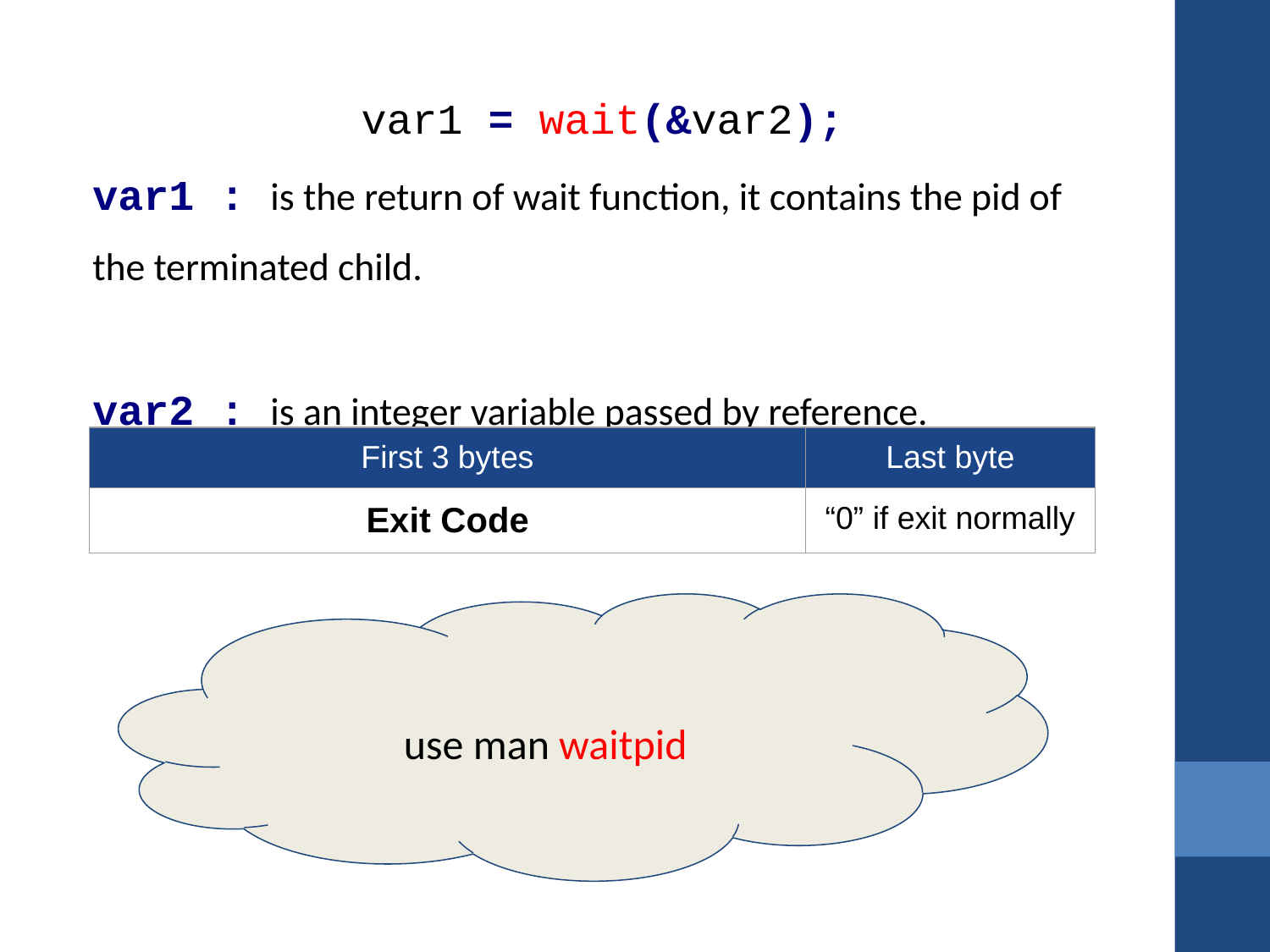

var1 = wait(&var2);
var1 : is the return of wait function, it contains the pid of the terminated child.

var2 : is an integer variable passed by reference.

| First 3 bytes | Last byte |
| --- | --- |
| Exit Code | “0” if exit normally |
use man waitpid